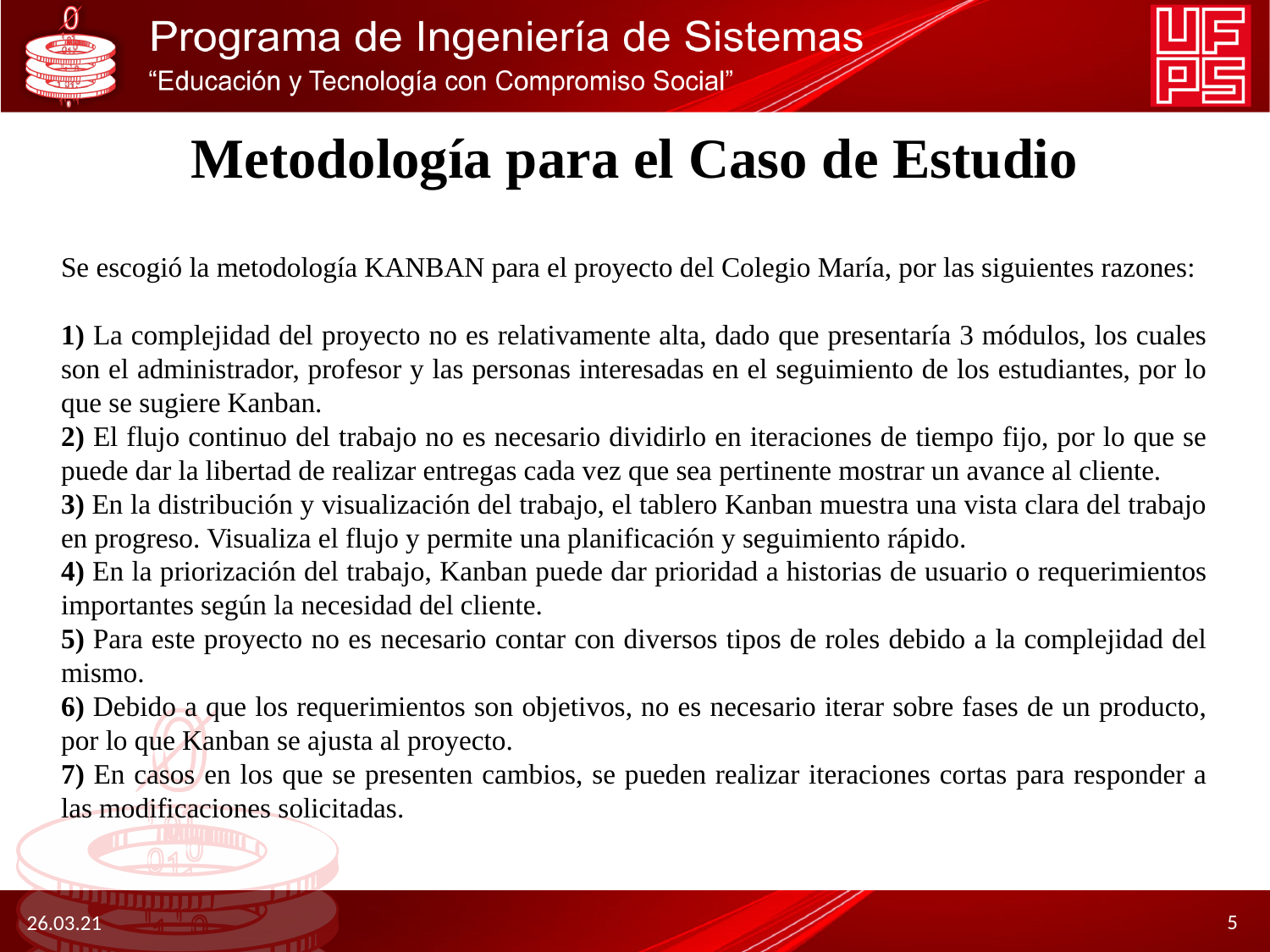

Metodología para el Caso de Estudio
Se escogió la metodología KANBAN para el proyecto del Colegio María, por las siguientes razones:

1) La complejidad del proyecto no es relativamente alta, dado que presentaría 3 módulos, los cuales son el administrador, profesor y las personas interesadas en el seguimiento de los estudiantes, por lo que se sugiere Kanban.
2) El flujo continuo del trabajo no es necesario dividirlo en iteraciones de tiempo fijo, por lo que se puede dar la libertad de realizar entregas cada vez que sea pertinente mostrar un avance al cliente.
3) En la distribución y visualización del trabajo, el tablero Kanban muestra una vista clara del trabajo en progreso. Visualiza el flujo y permite una planificación y seguimiento rápido.
4) En la priorización del trabajo, Kanban puede dar prioridad a historias de usuario o requerimientos importantes según la necesidad del cliente.
5) Para este proyecto no es necesario contar con diversos tipos de roles debido a la complejidad del mismo.
6) Debido a que los requerimientos son objetivos, no es necesario iterar sobre fases de un producto, por lo que Kanban se ajusta al proyecto.
7) En casos en los que se presenten cambios, se pueden realizar iteraciones cortas para responder a las modificaciones solicitadas.
5
26.03.21